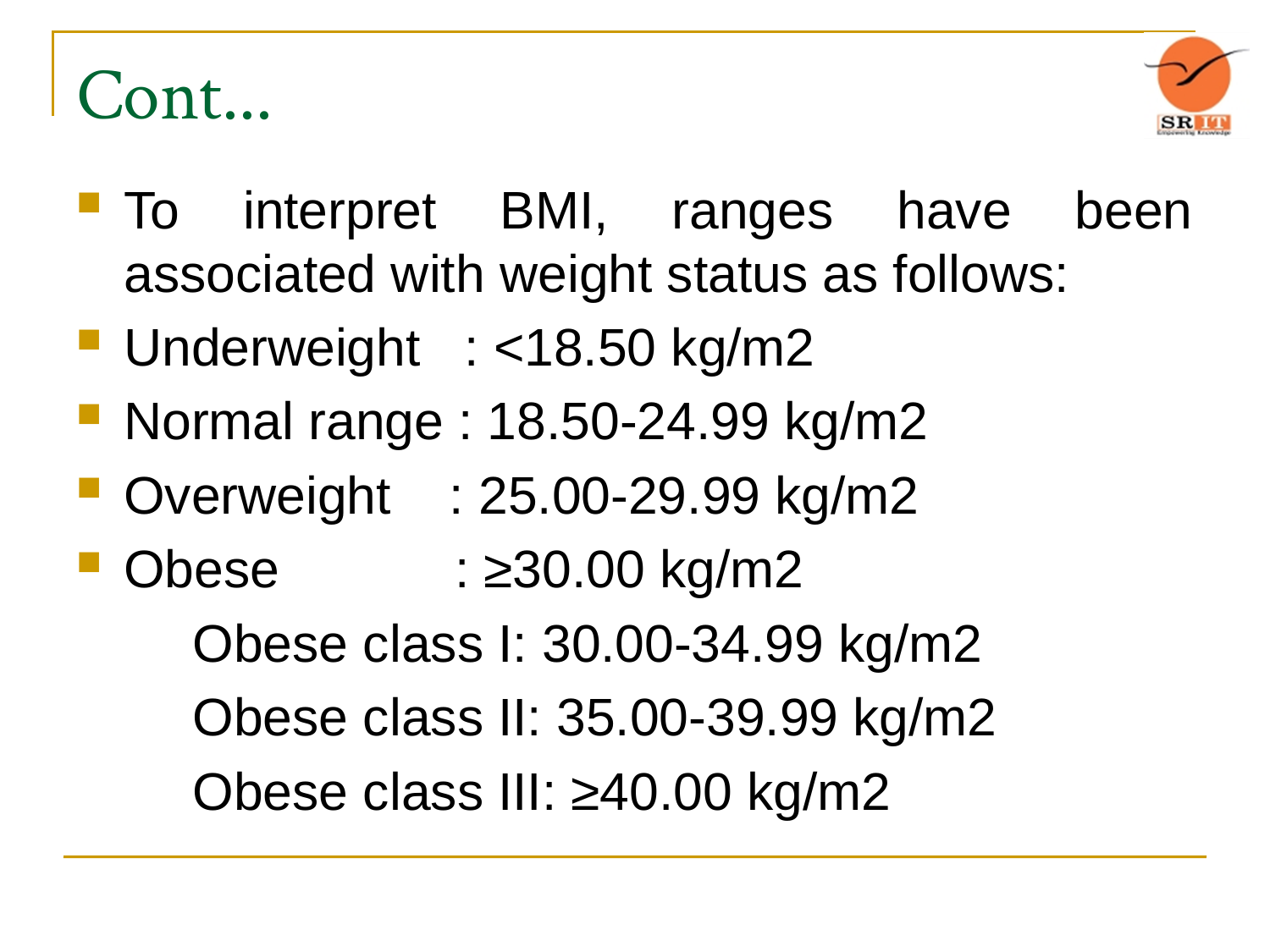

# Cont...
To interpret BMI, ranges have been associated with weight status as follows:
Underweight   : <18.50 kg/m2
Normal range : 18.50-24.99 kg/m2
Overweight    : 25.00-29.99 kg/m2
Obese            : ≥30.00 kg/m2
        Obese class I: 30.00-34.99 kg/m2
        Obese class II: 35.00-39.99 kg/m2
        Obese class III: ≥40.00 kg/m2